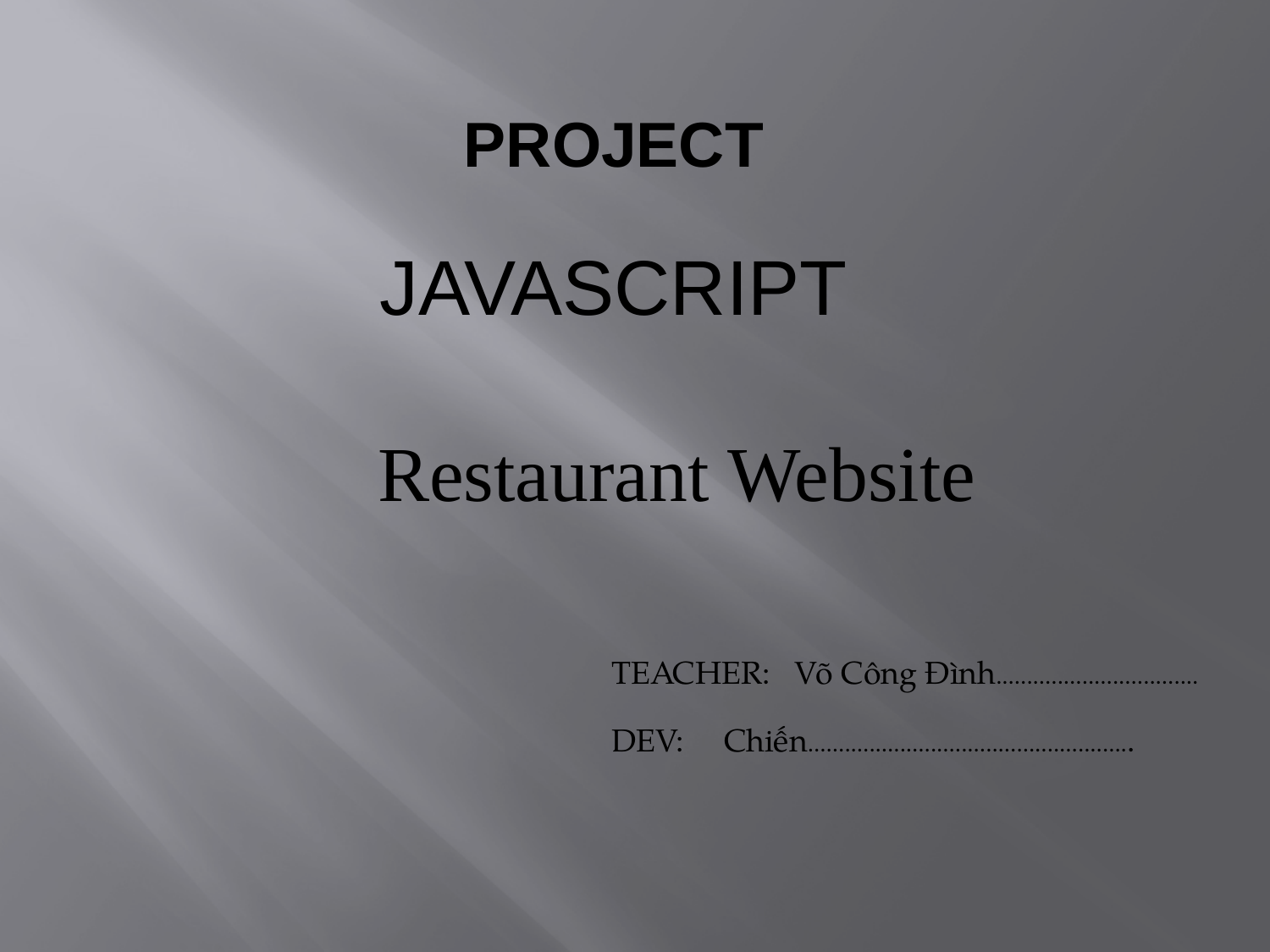

# Project
JAVASCRIPT

	Restaurant Website
TEACHER:   Võ Công Đình.................................

DEV:     Chiến.....................................................